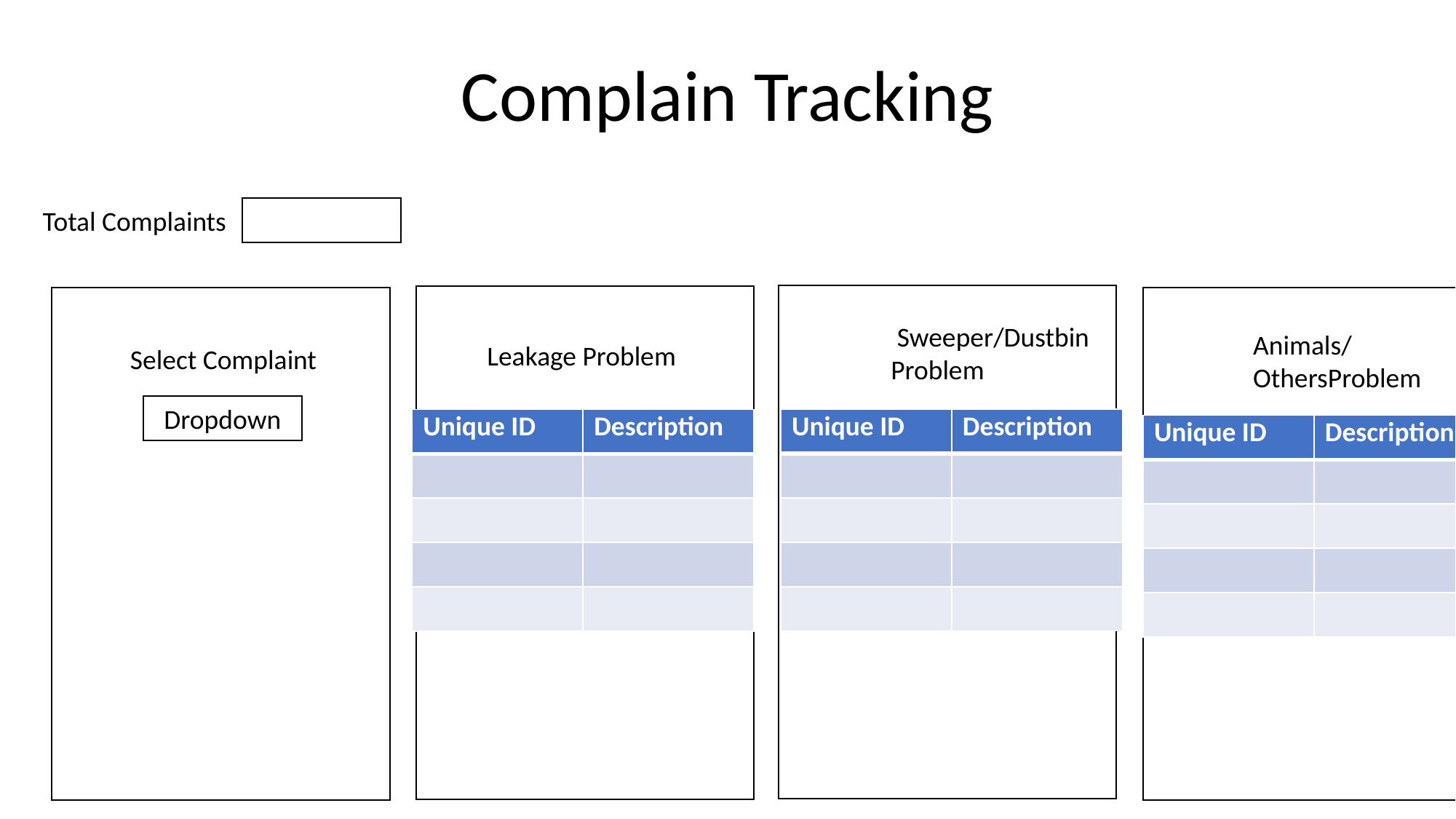

# Complain Tracking
Total Complaints

 Sweeper/Dustbin Problem
Animals/OthersProblem
 Leakage Problem
 Select Complaint

Dropdown
| Unique ID | Description |
| --- | --- |
|  |  |
|  |  |
|  |  |
|  |  |
| Unique ID | Description |
| --- | --- |
|  |  |
|  |  |
|  |  |
|  |  |
| Unique ID | Description |
| --- | --- |
|  |  |
|  |  |
|  |  |
|  |  |